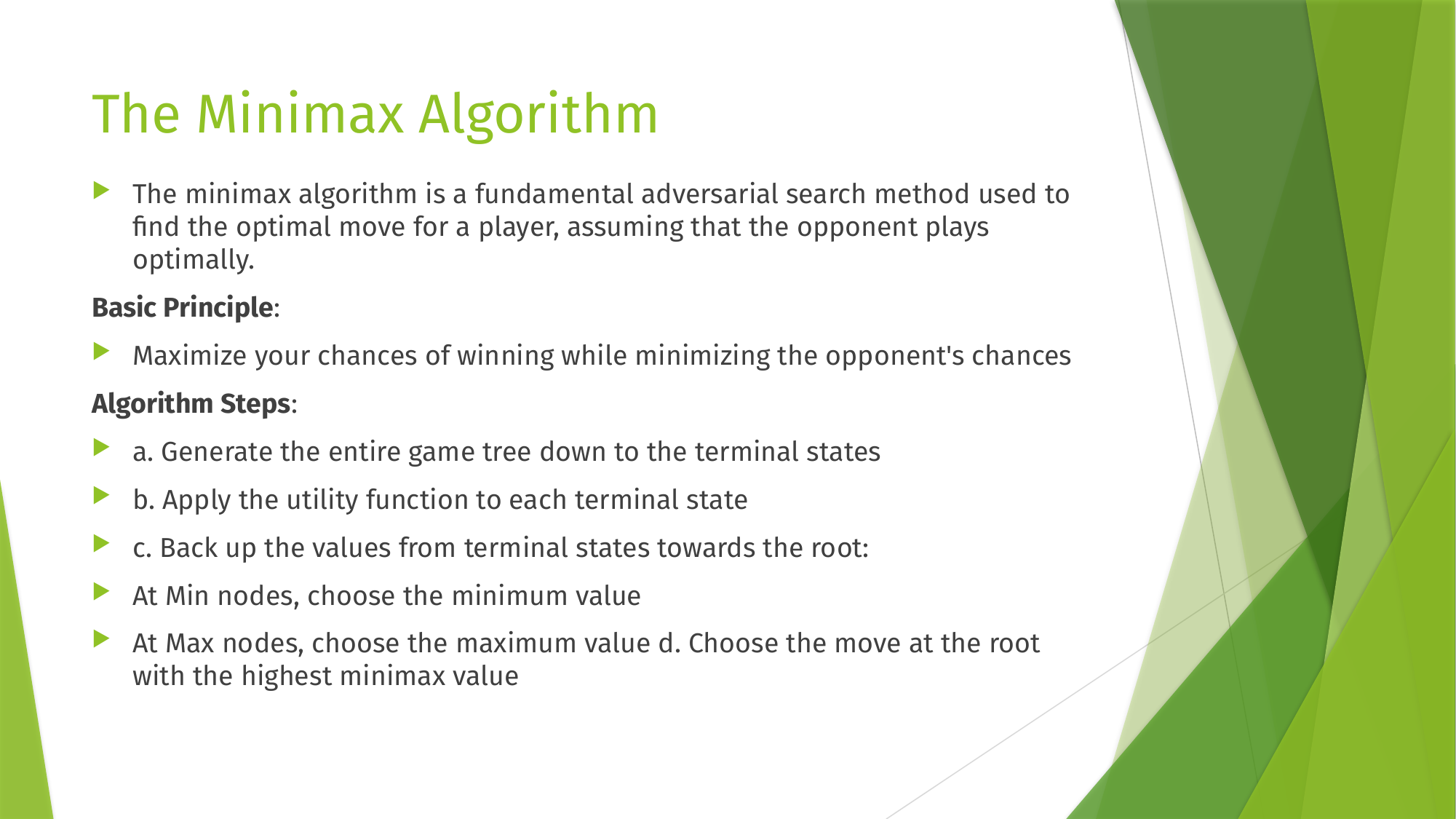

# The Minimax Algorithm
The minimax algorithm is a fundamental adversarial search method used to find the optimal move for a player, assuming that the opponent plays optimally.
Basic Principle:
Maximize your chances of winning while minimizing the opponent's chances
Algorithm Steps:
a. Generate the entire game tree down to the terminal states
b. Apply the utility function to each terminal state
c. Back up the values from terminal states towards the root:
At Min nodes, choose the minimum value
At Max nodes, choose the maximum value d. Choose the move at the root with the highest minimax value